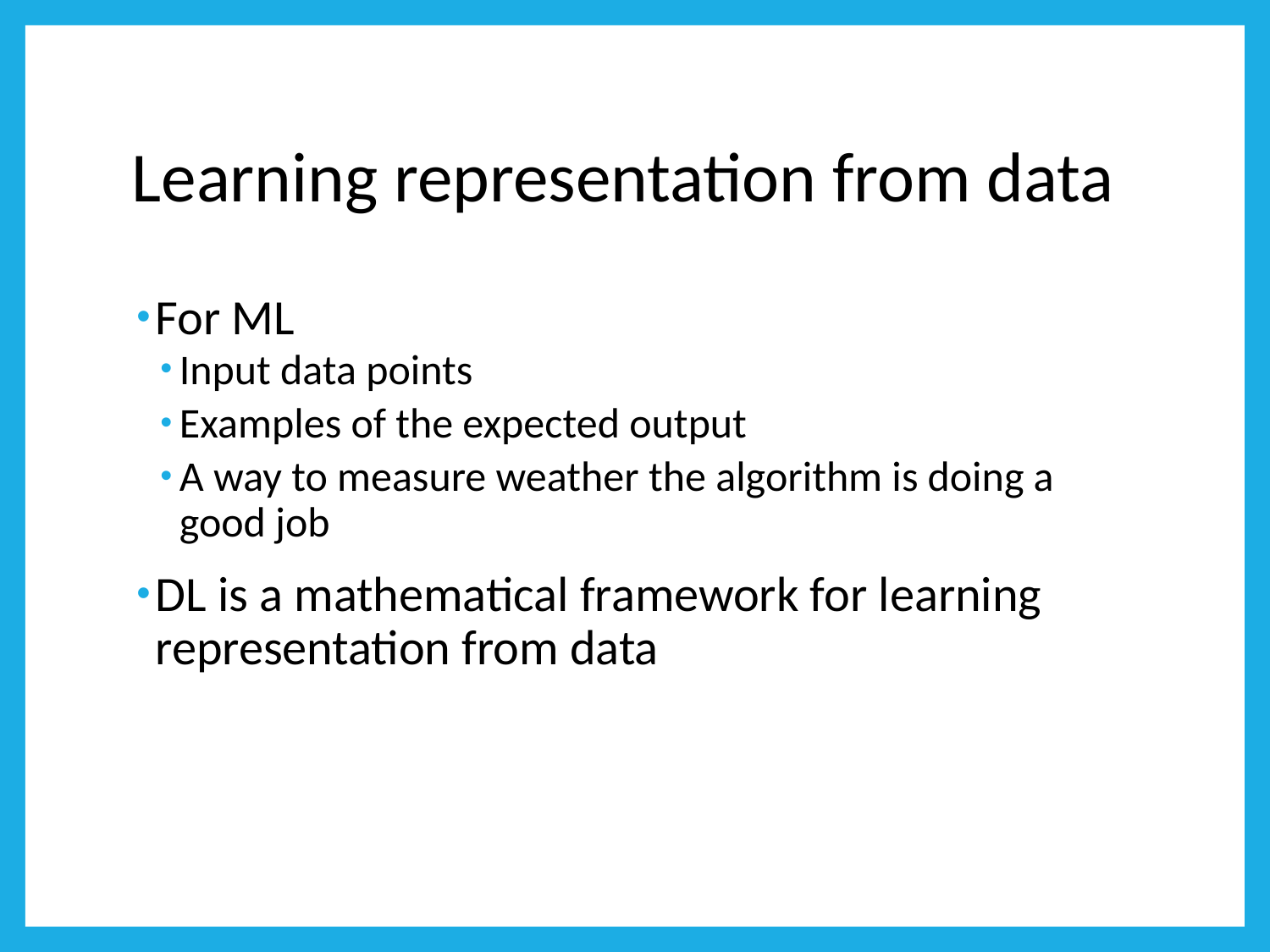

# Learning representation from data
For ML
Input data points
Examples of the expected output
A way to measure weather the algorithm is doing a good job
DL is a mathematical framework for learning representation from data